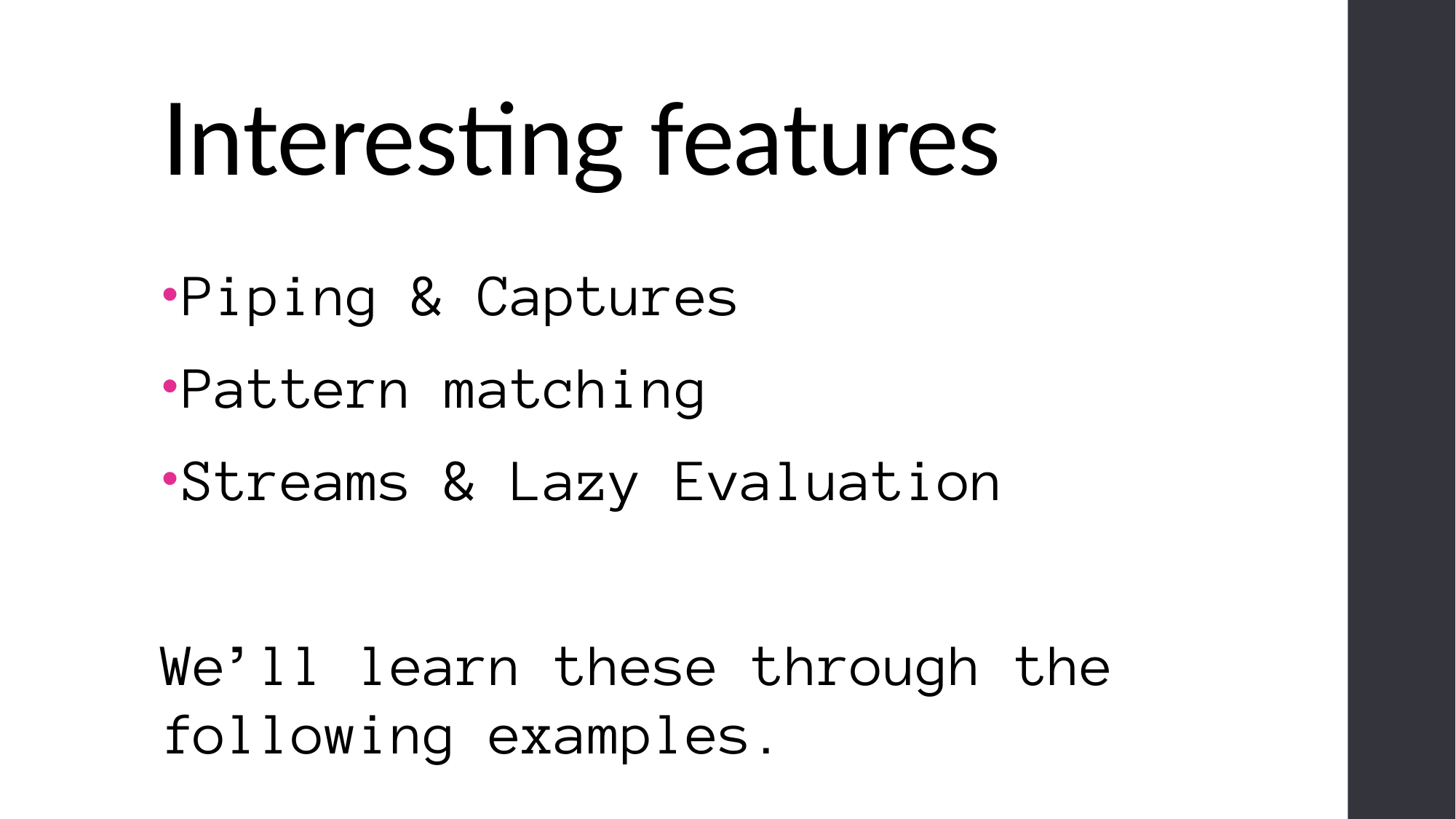

# Interesting features
Piping & Captures
Pattern matching
Streams & Lazy Evaluation

We’ll learn these through the following examples.